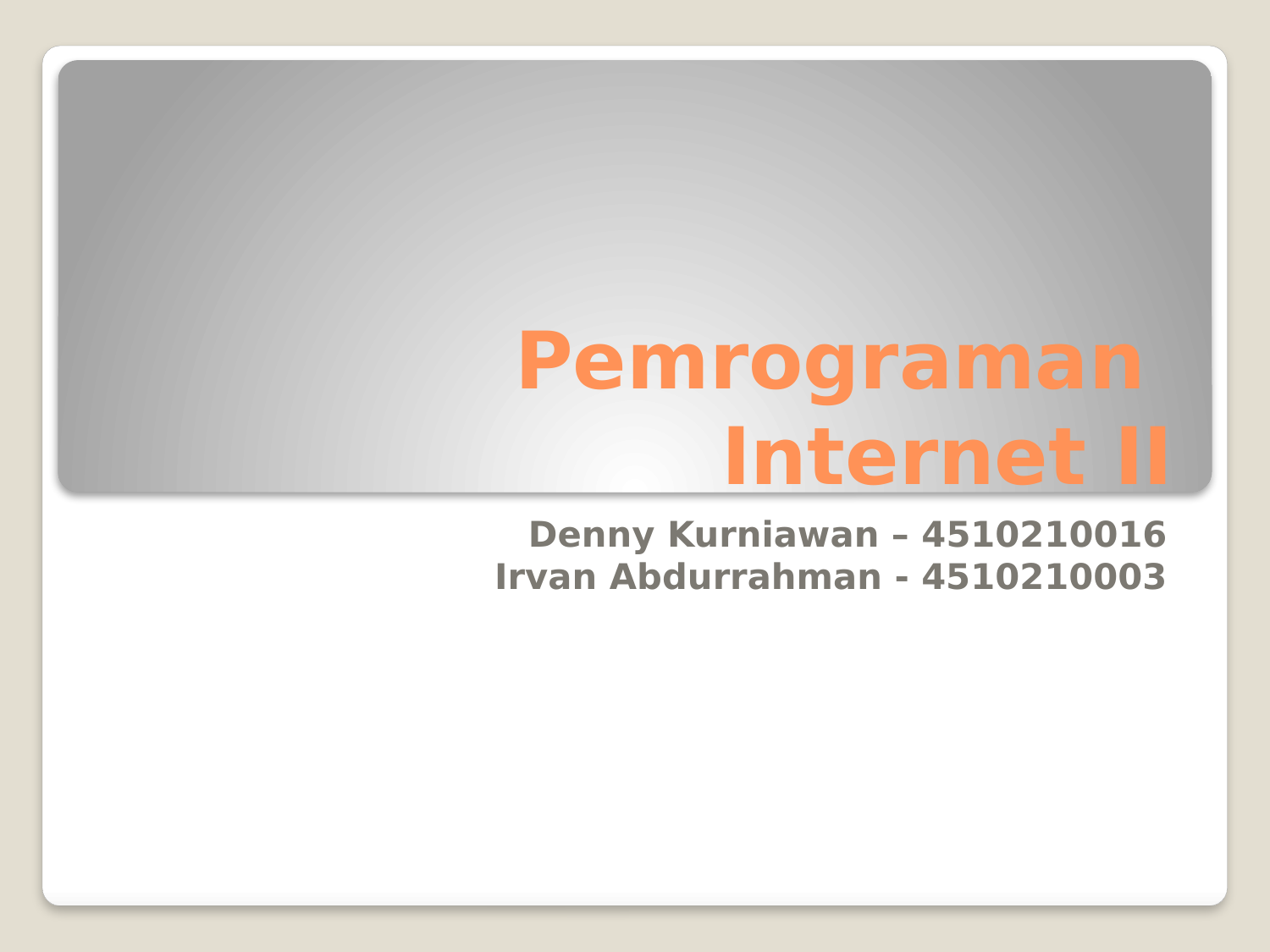

# Pemrograman Internet II
Denny Kurniawan – 4510210016
Irvan Abdurrahman - 4510210003